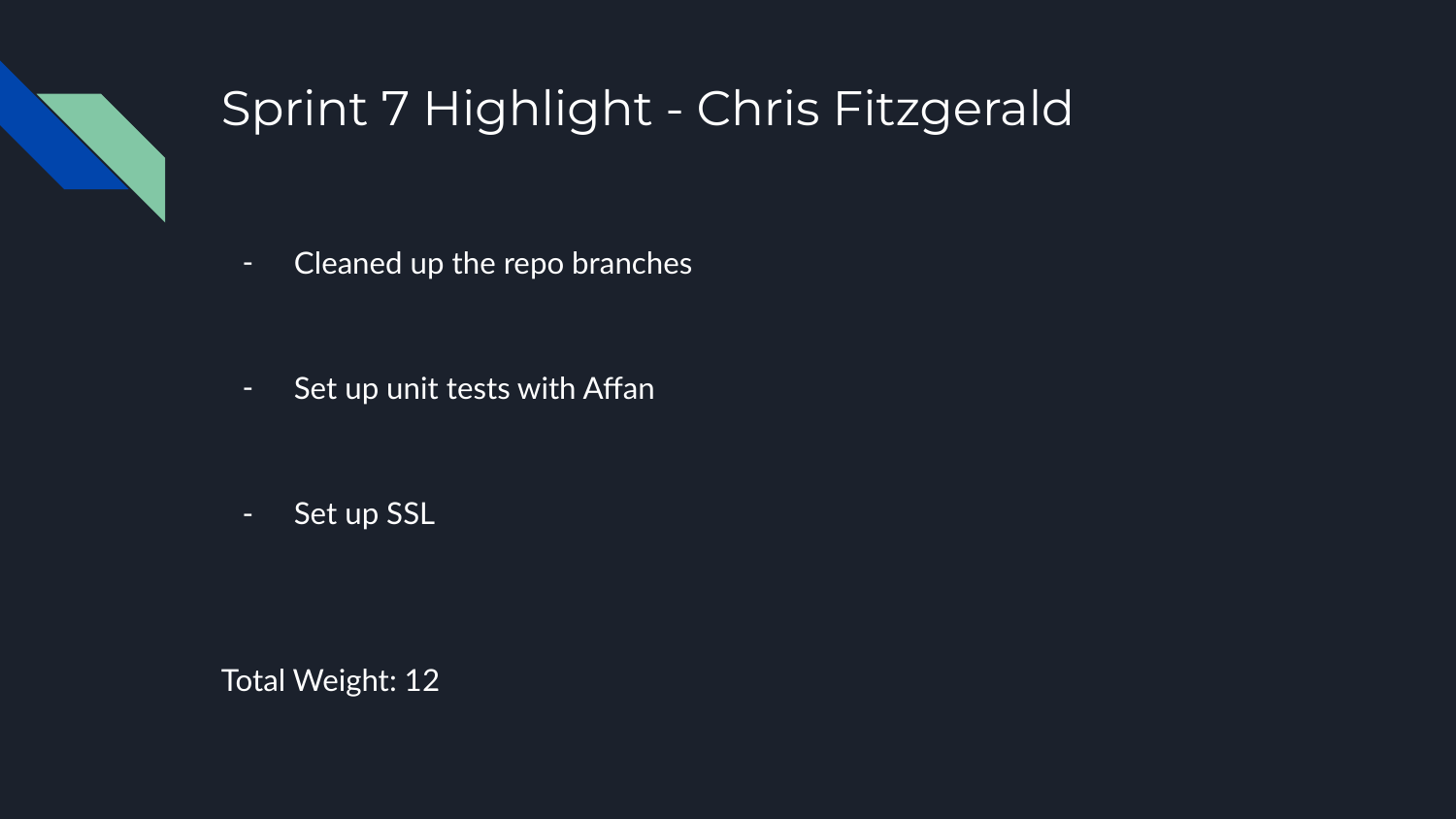

# Sprint 7 Highlight - Chris Fitzgerald

Cleaned up the repo branches

Set up unit tests with Affan

Set up SSL

Total Weight: 12